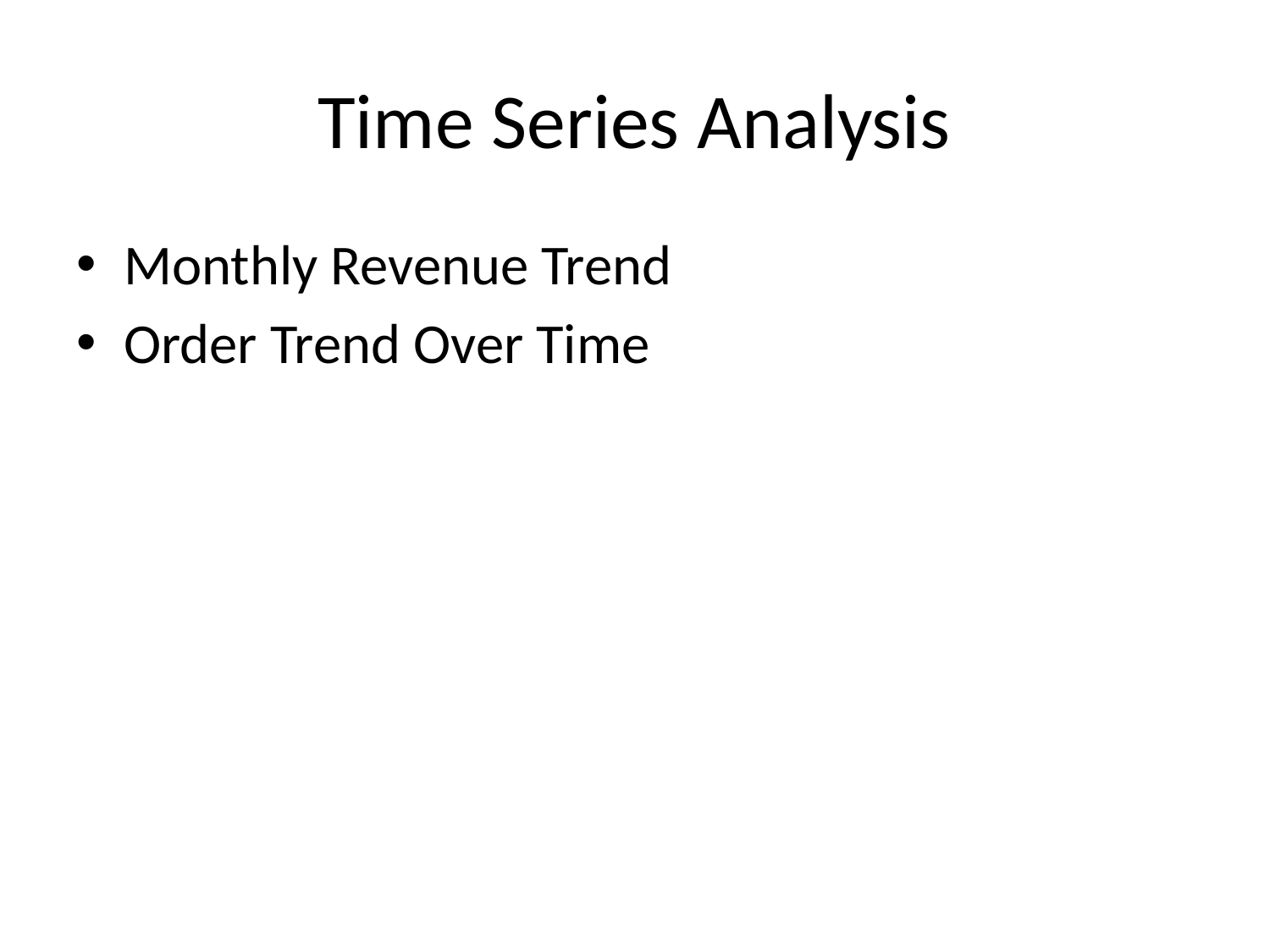

# Time Series Analysis
Monthly Revenue Trend
Order Trend Over Time